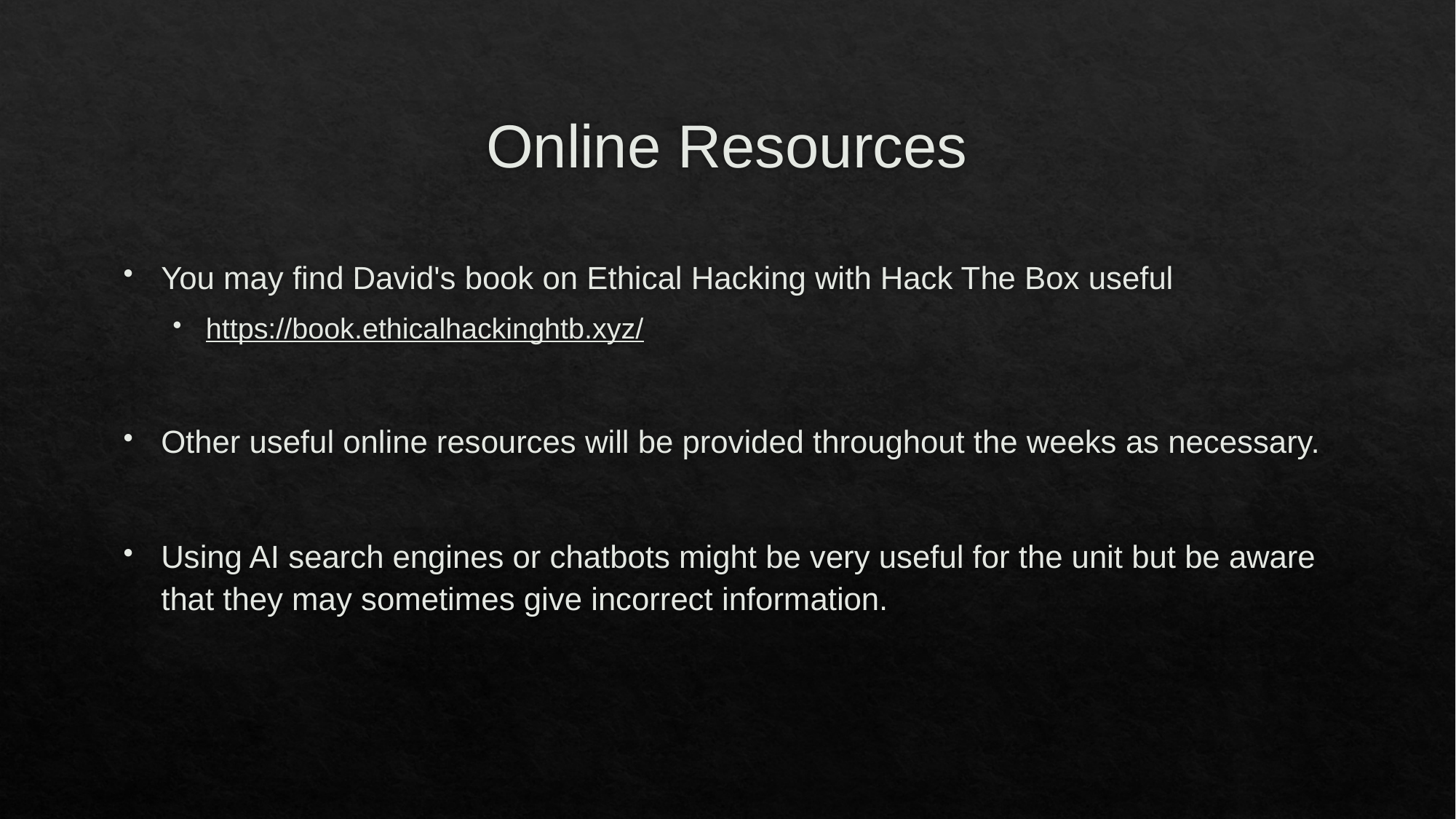

# Online Resources
You may find David's book on Ethical Hacking with Hack The Box useful
https://book.ethicalhackinghtb.xyz/

Other useful online resources will be provided throughout the weeks as necessary.

Using AI search engines or chatbots might be very useful for the unit but be aware that they may sometimes give incorrect information.